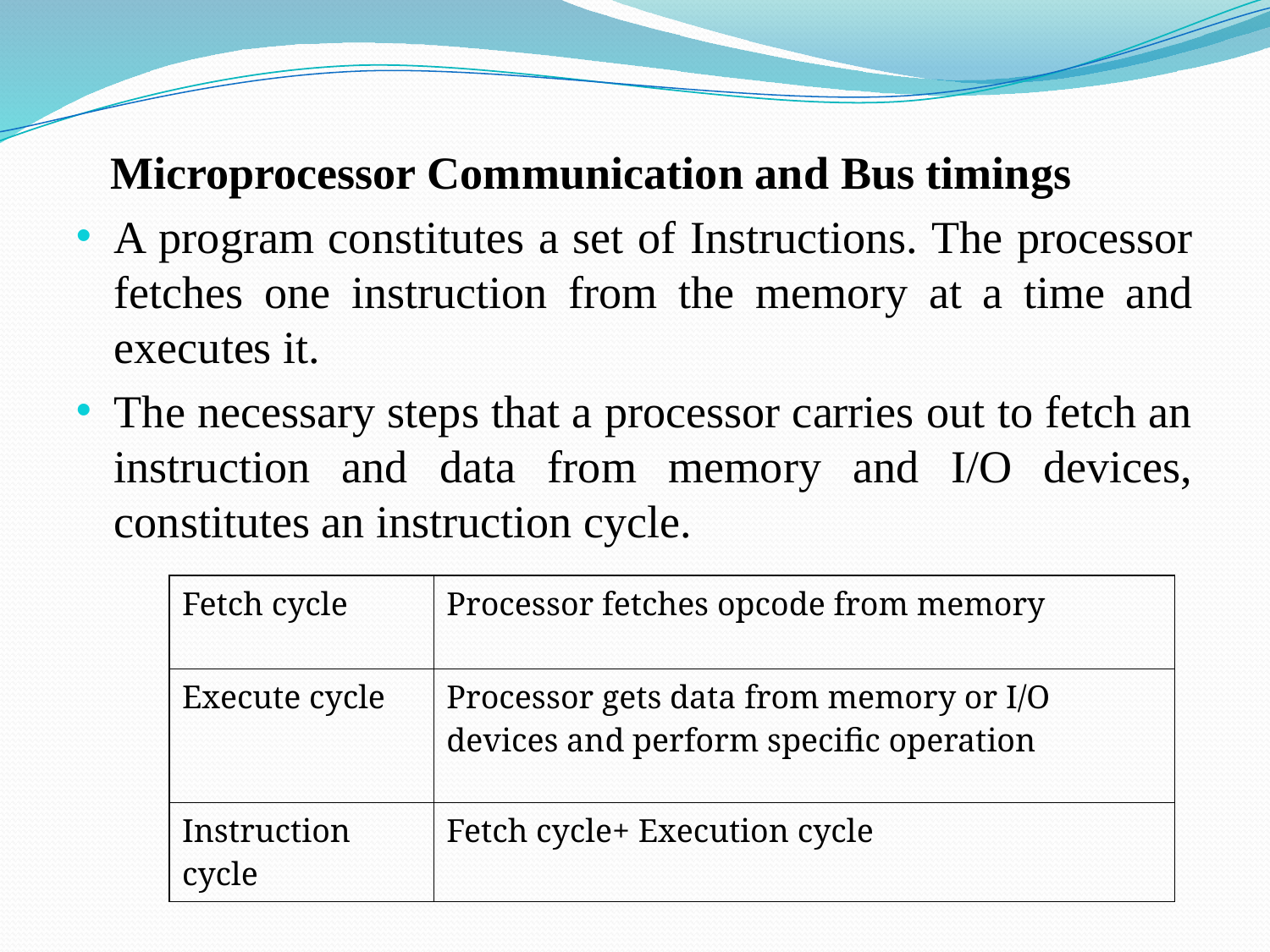

Microprocessor Communication and Bus timings
A program constitutes a set of Instructions. The processor fetches one instruction from the memory at a time and executes it.
The necessary steps that a processor carries out to fetch an instruction and data from memory and I/O devices, constitutes an instruction cycle.

| Fetch cycle | Processor fetches opcode from memory |
| --- | --- |
| Execute cycle | Processor gets data from memory or I/O devices and perform specific operation |
| Instruction cycle | Fetch cycle+ Execution cycle |